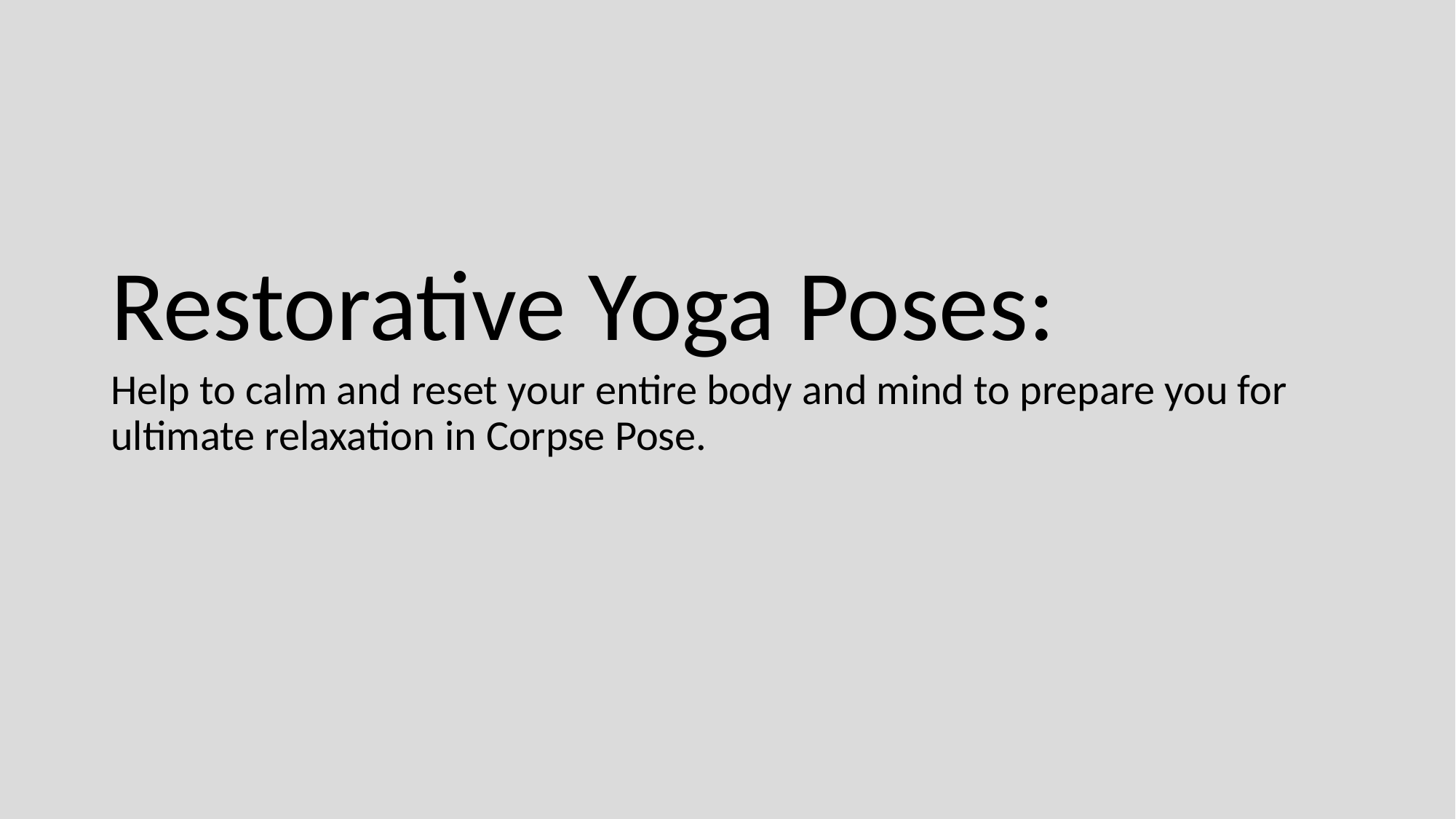

# Restorative Yoga Poses:
Help to calm and reset your entire body and mind to prepare you for ultimate relaxation in Corpse Pose.